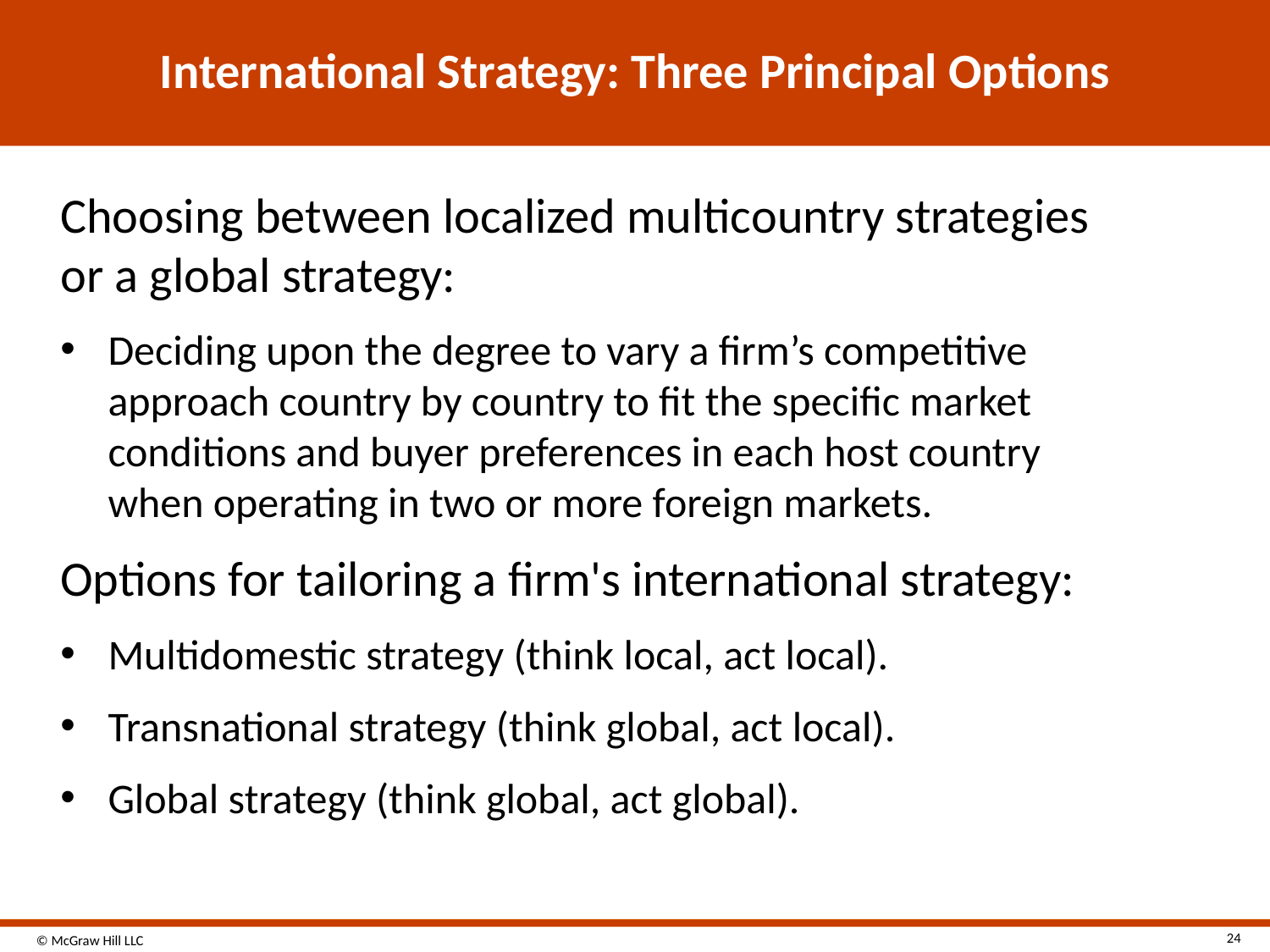

# International Strategy: Three Principal Options
Choosing between localized multicountry strategies or a global strategy:
Deciding upon the degree to vary a firm’s competitive approach country by country to fit the specific market conditions and buyer preferences in each host country when operating in two or more foreign markets.
Options for tailoring a firm's international strategy:
Multidomestic strategy (think local, act local).
Transnational strategy (think global, act local).
Global strategy (think global, act global).

24